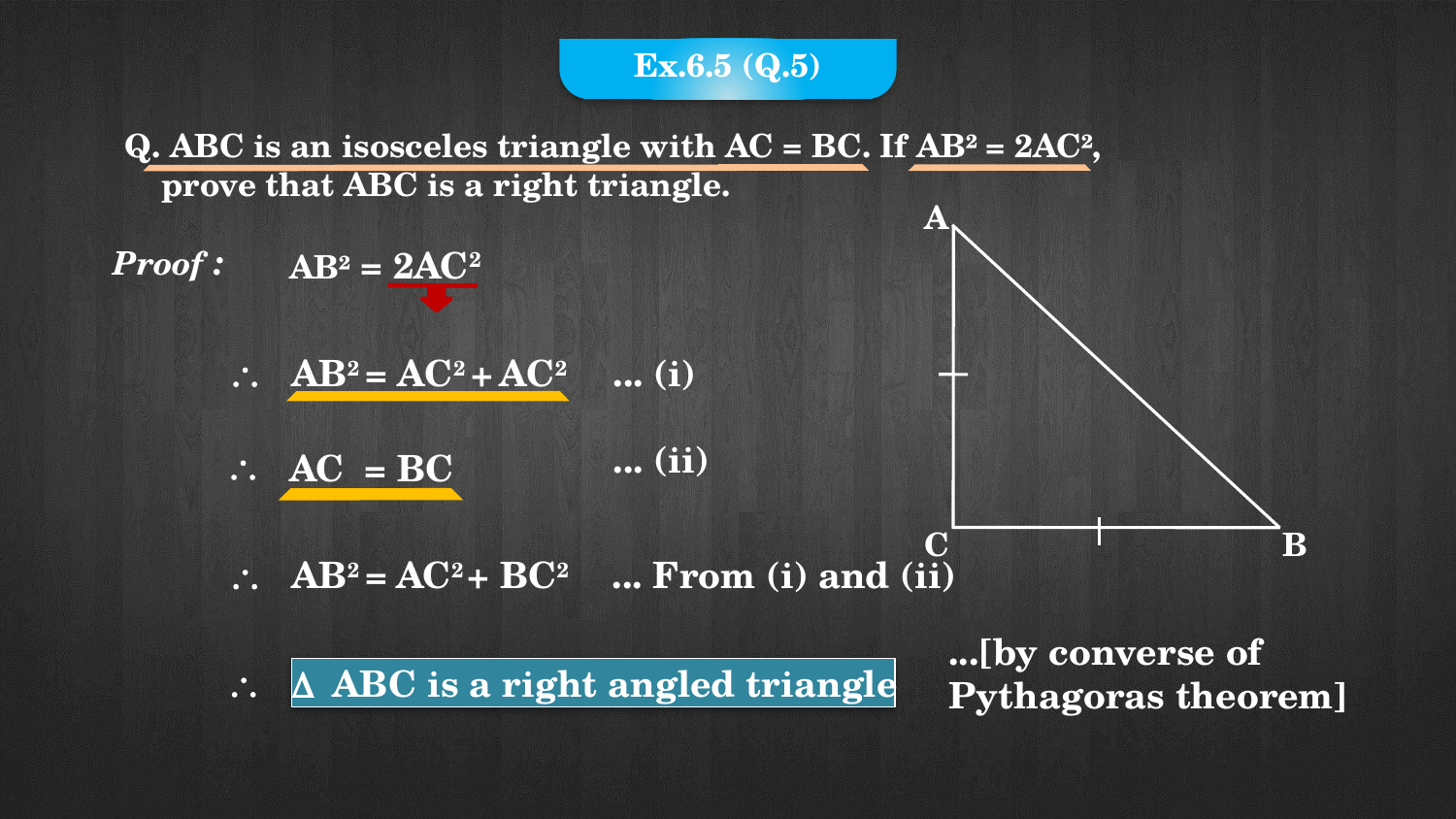

Ex.6.5 (Q.5)

Q. ABC is an isosceles triangle with AC = BC. If AB² = 2AC²,
    prove that ABC is a right triangle.
A
C
B
Proof :
AB² = 2AC2

∴
AB2 =
AC2 +
AC2
... (i)
... (ii)

∴
AC  = BC
∴
AB2 =
AC2
+ BC2
... From (i) and (ii)
...[by converse of
Pythagoras theorem]
∴
Δ ABC is a right angled triangle